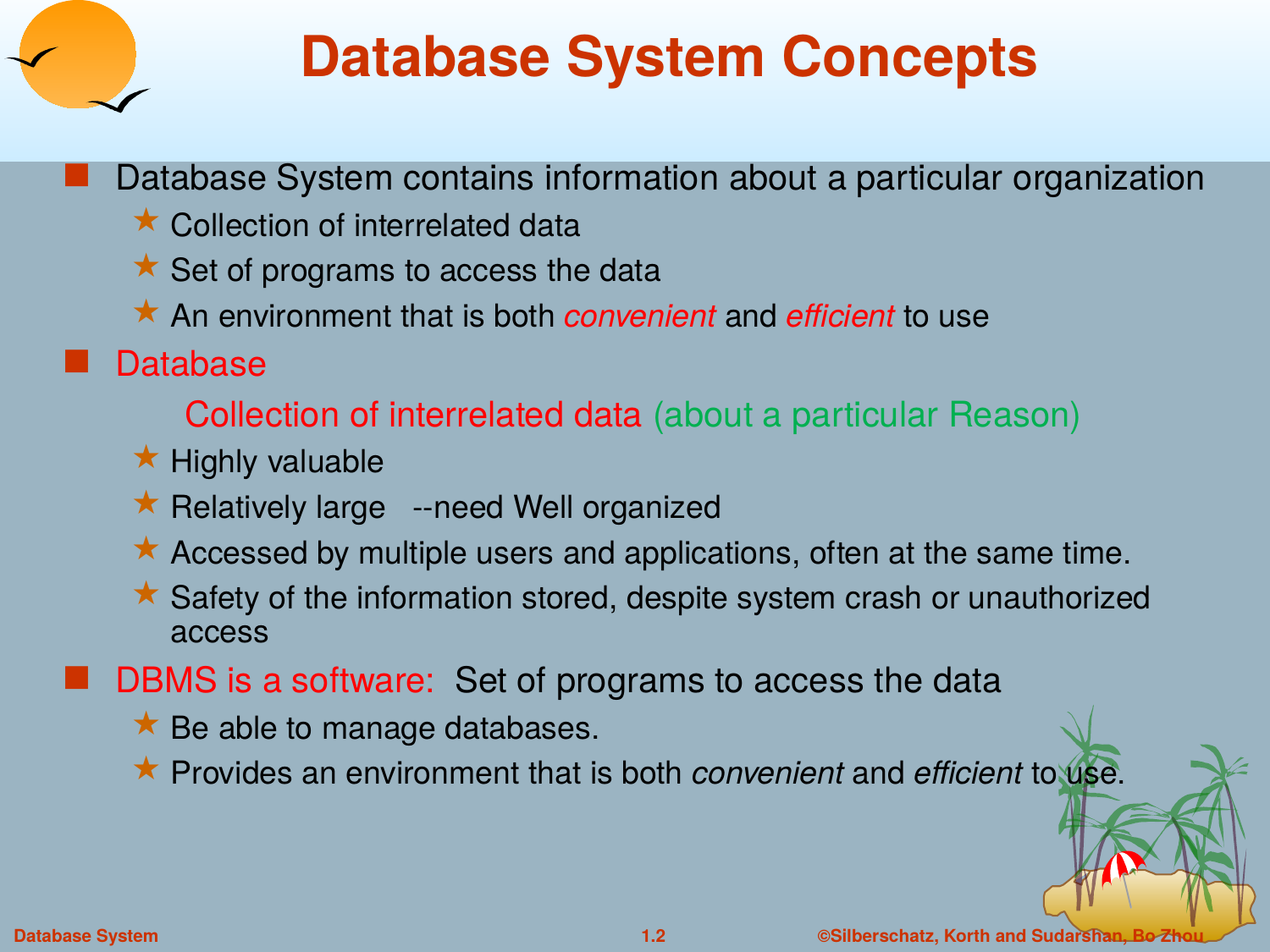

# Database System Concepts
Database System contains information about a particular organization
Collection of interrelated data
Set of programs to access the data
An environment that is both convenient and efficient to use
Database
            Collection of interrelated data (about a particular Reason)
Highly valuable
Relatively large   --need Well organized
Accessed by multiple users and applications, often at the same time.
Safety of the information stored, despite system crash or unauthorized access
DBMS is a software:  Set of programs to access the data
Be able to manage databases.
Provides an environment that is both convenient and efficient to use.